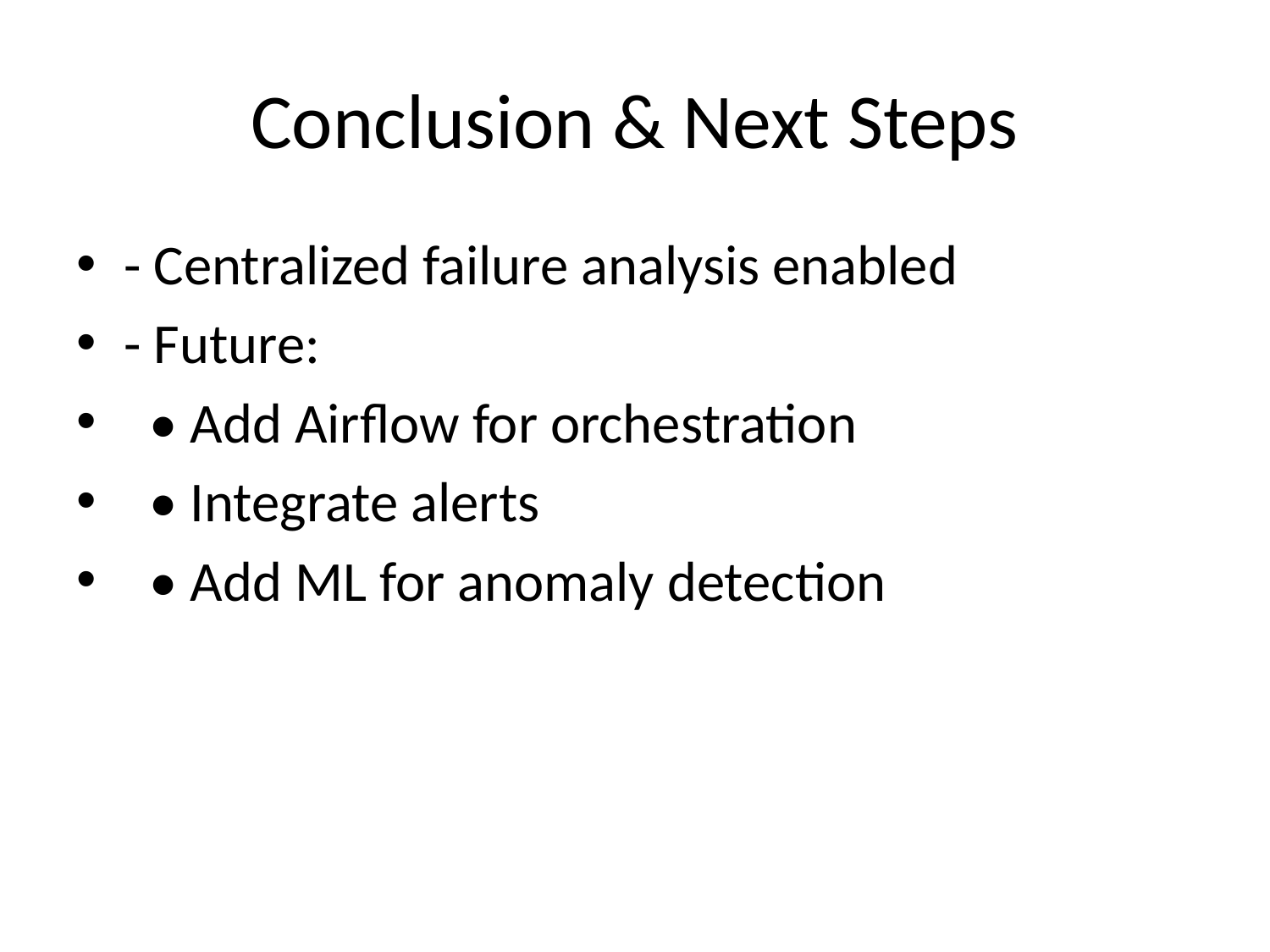

# Conclusion & Next Steps
- Centralized failure analysis enabled
- Future:
  • Add Airflow for orchestration
  • Integrate alerts
  • Add ML for anomaly detection